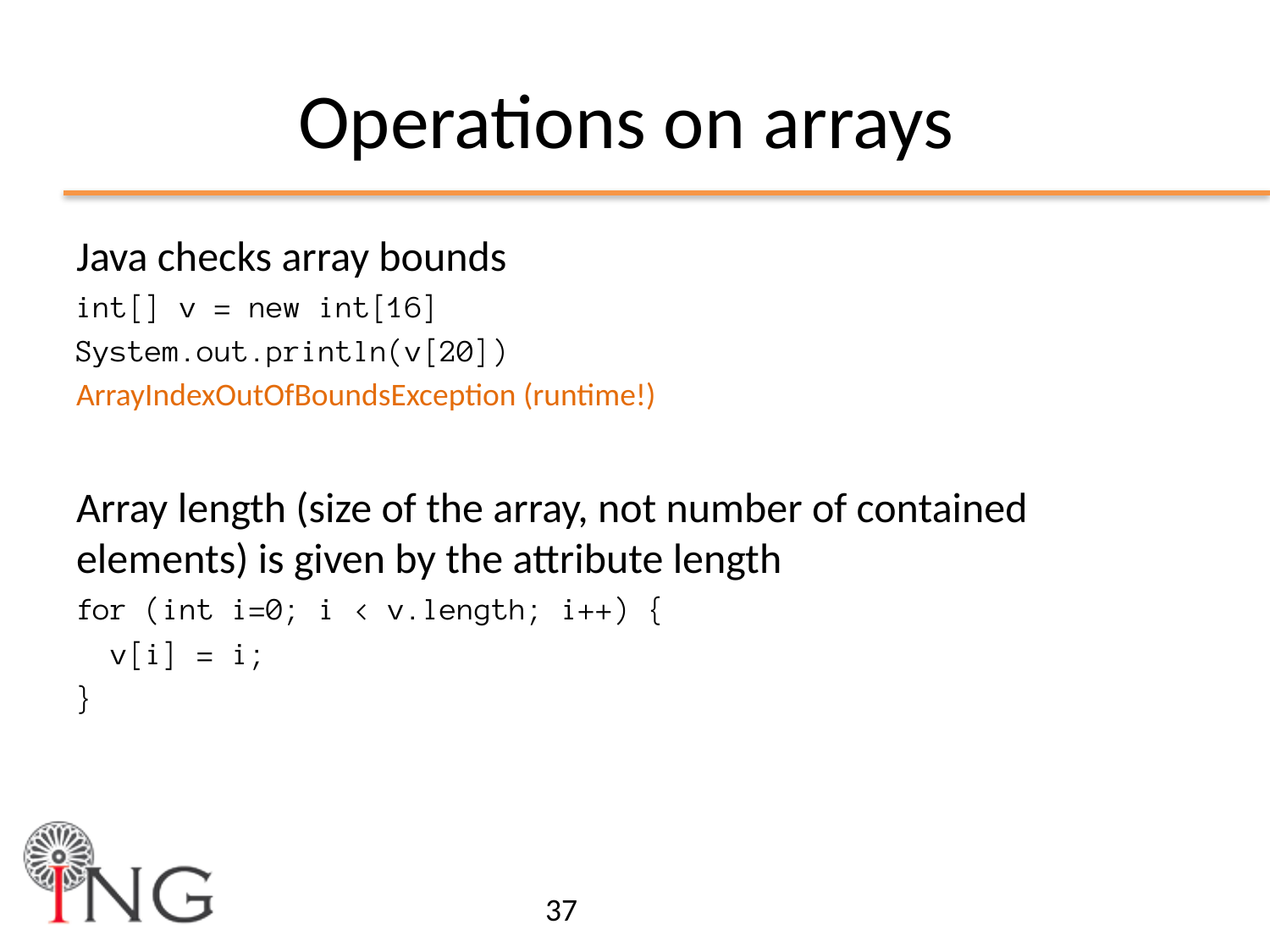

# Operations on arrays
Java checks array bounds
int[] v = new int[16]
System.out.println(v[20])
ArrayIndexOutOfBoundsException (runtime!)

Array length (size of the array, not number of contained elements) is given by the attribute length
for (int i=0; i < v.length; i++) {
  v[i] = i;
}
37